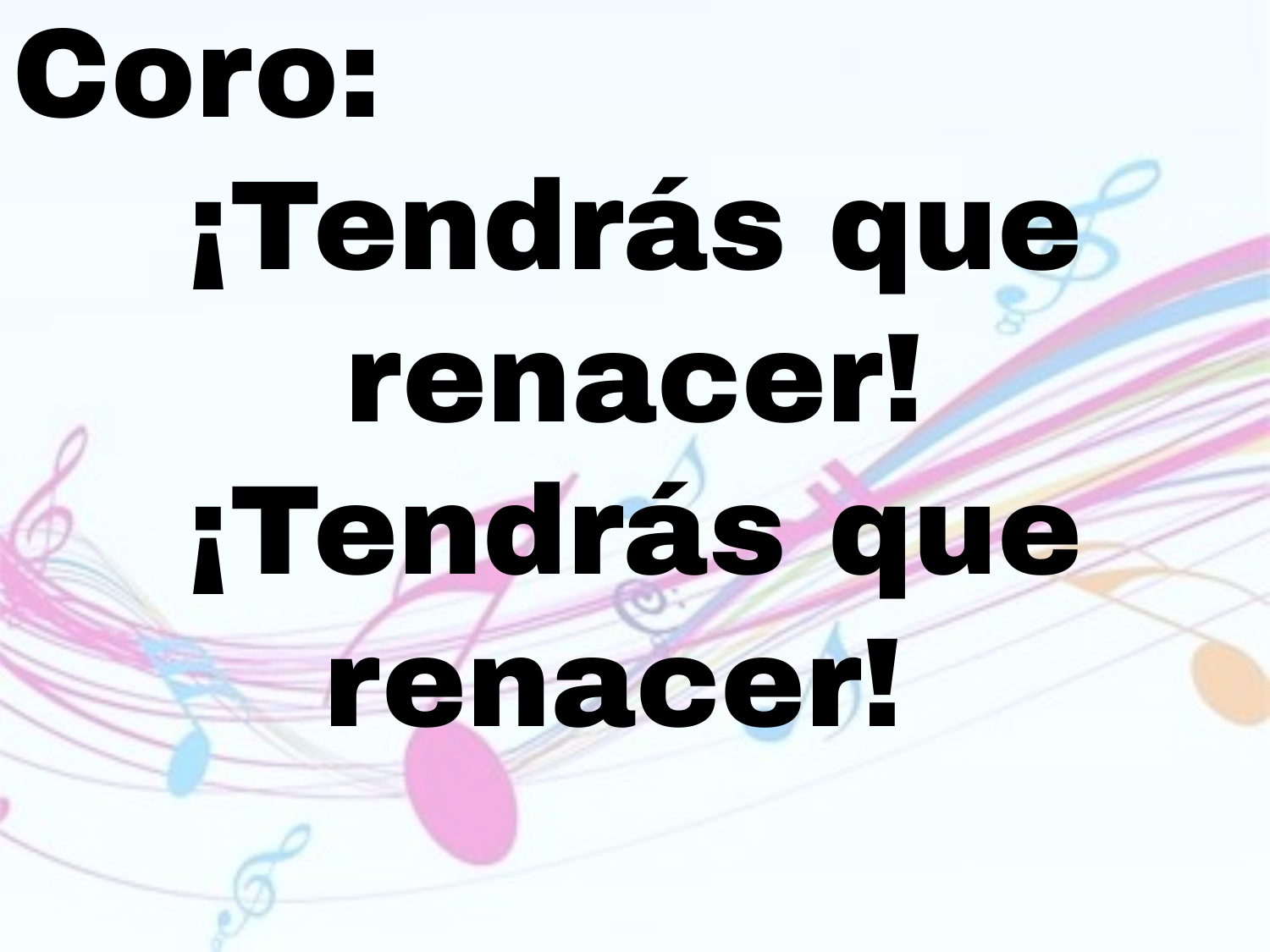

Coro:
¡Tendrás que renacer!
¡Tendrás que renacer!